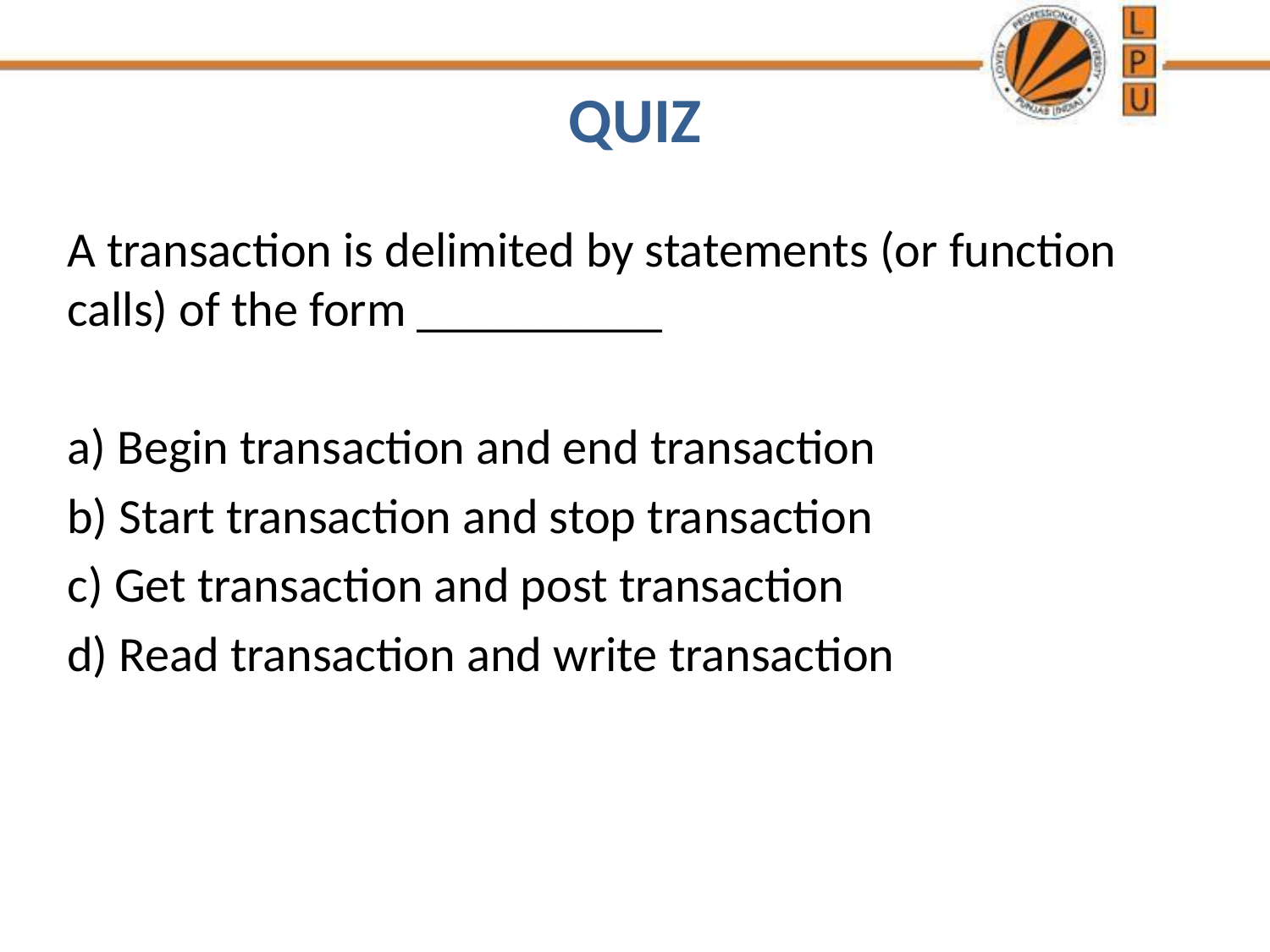

# QUIZ
A transaction is delimited by statements (or function calls) of the form __________

a) Begin transaction and end transaction
b) Start transaction and stop transaction
c) Get transaction and post transaction
d) Read transaction and write transaction